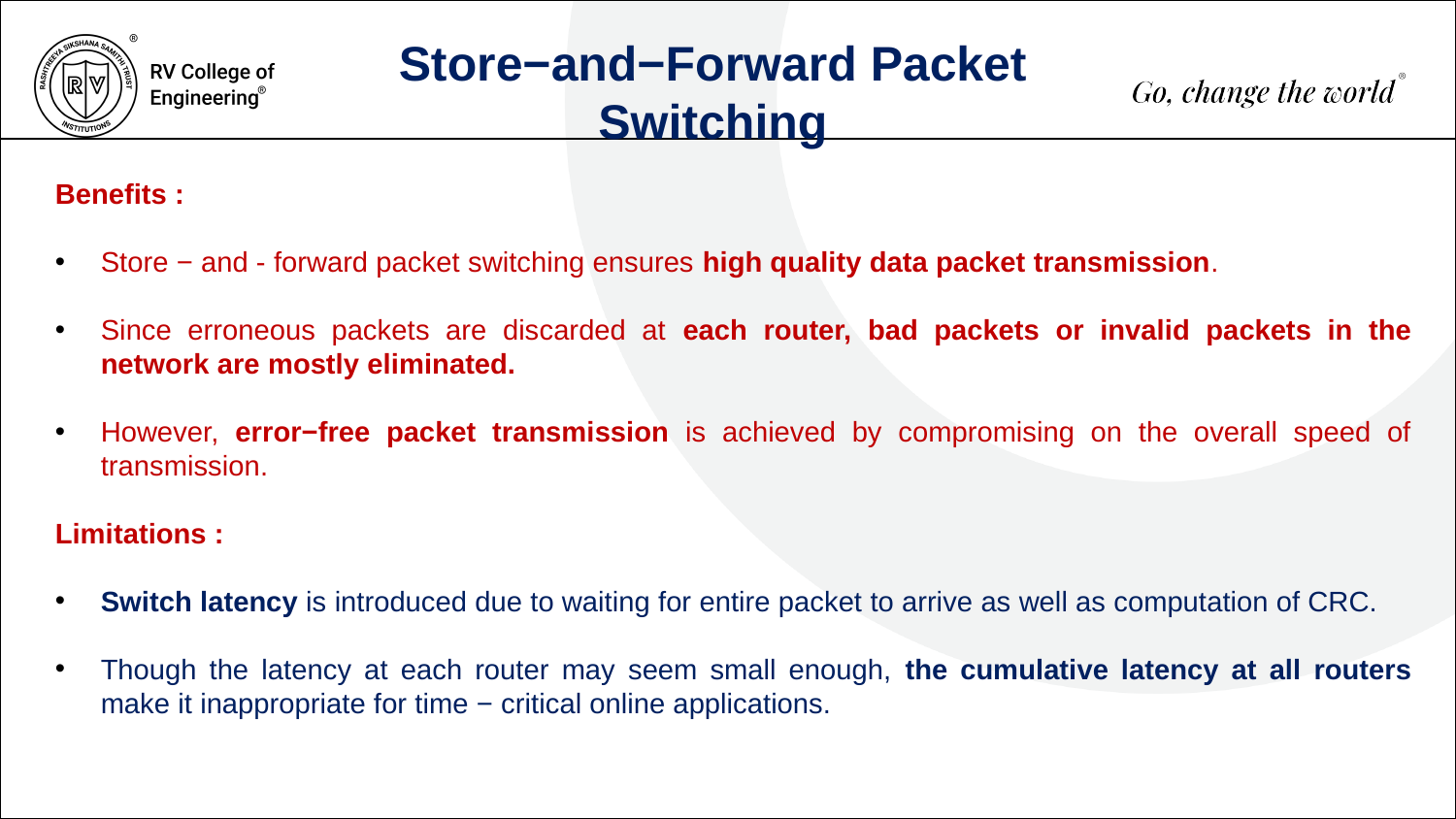

Store−and−Forward Packet Switching

Benefits :

Store − and - forward packet switching ensures high quality data packet transmission.

Since erroneous packets are discarded at each router, bad packets or invalid packets in the network are mostly eliminated.

However, error−free packet transmission is achieved by compromising on the overall speed of transmission.

Limitations :

Switch latency is introduced due to waiting for entire packet to arrive as well as computation of CRC.

Though the latency at each router may seem small enough, the cumulative latency at all routers make it inappropriate for time − critical online applications.